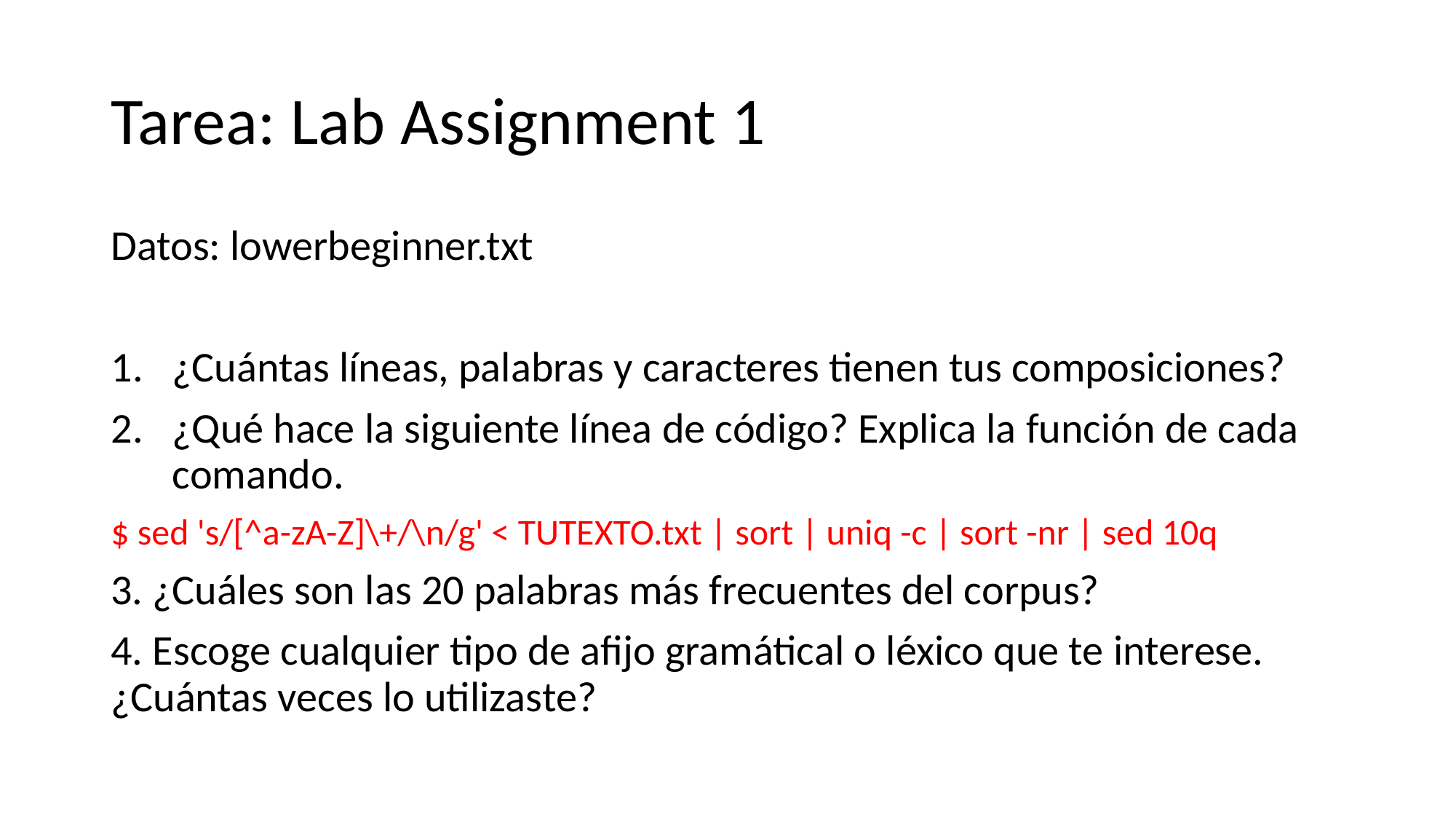

# Tarea: Lab Assignment 1
Datos: lowerbeginner.txt

¿Cuántas líneas, palabras y caracteres tienen tus composiciones?
¿Qué hace la siguiente línea de código? Explica la función de cada comando.
$ sed 's/[^a-zA-Z]\+/\n/g' < TUTEXTO.txt | sort | uniq -c | sort -nr | sed 10q
3. ¿Cuáles son las 20 palabras más frecuentes del corpus?
4. Escoge cualquier tipo de afijo gramátical o léxico que te interese. ¿Cuántas veces lo utilizaste?